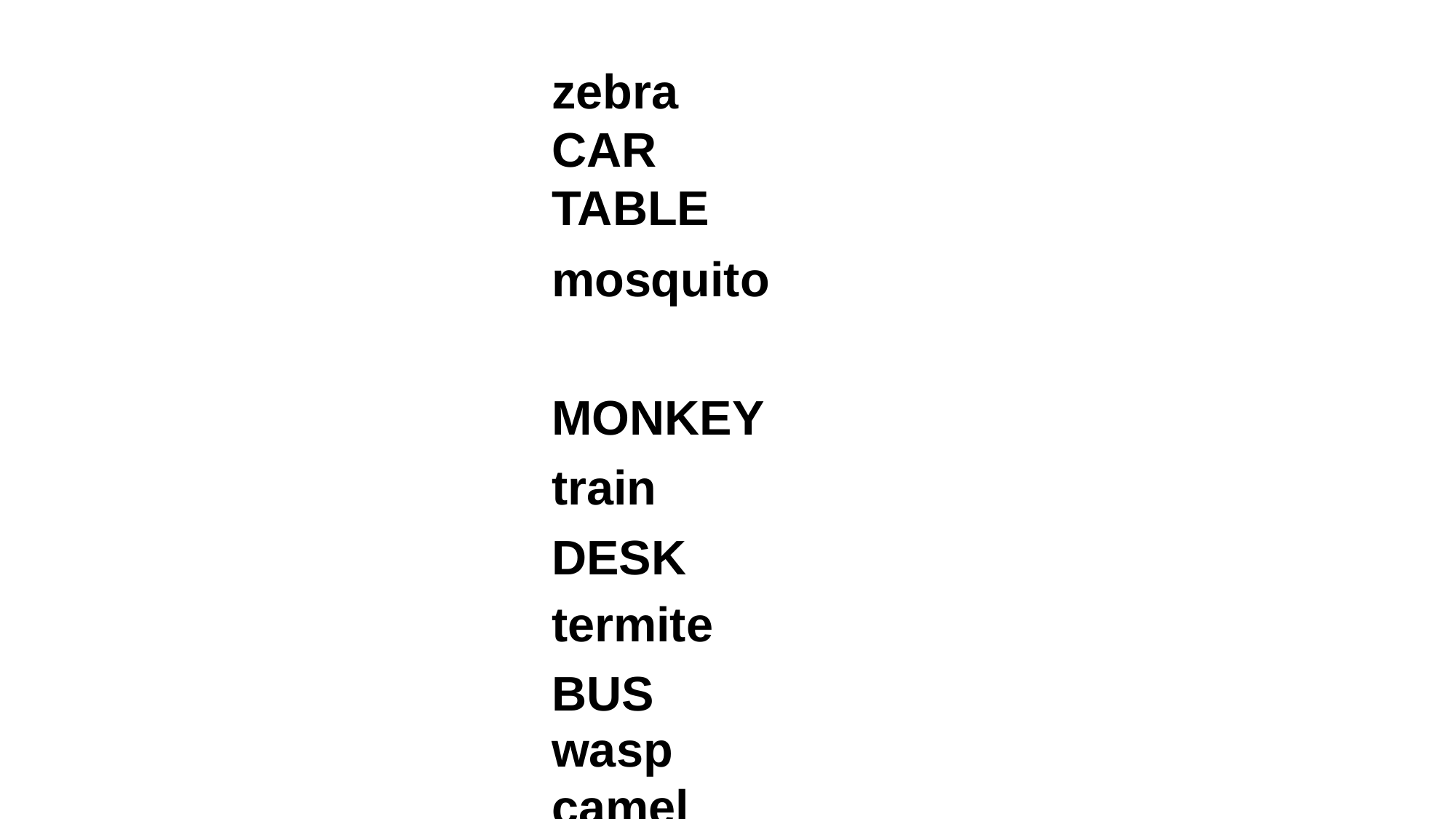

zebra  CAR  TABLE
mosquito  MONKEY
train  DESK
termite
BUS
wasp  camel  SOFA
zebra  CAR  TABLE
mosquito  MONKEY
train  DESK
termite
BUS
wasp  camel  SOFA